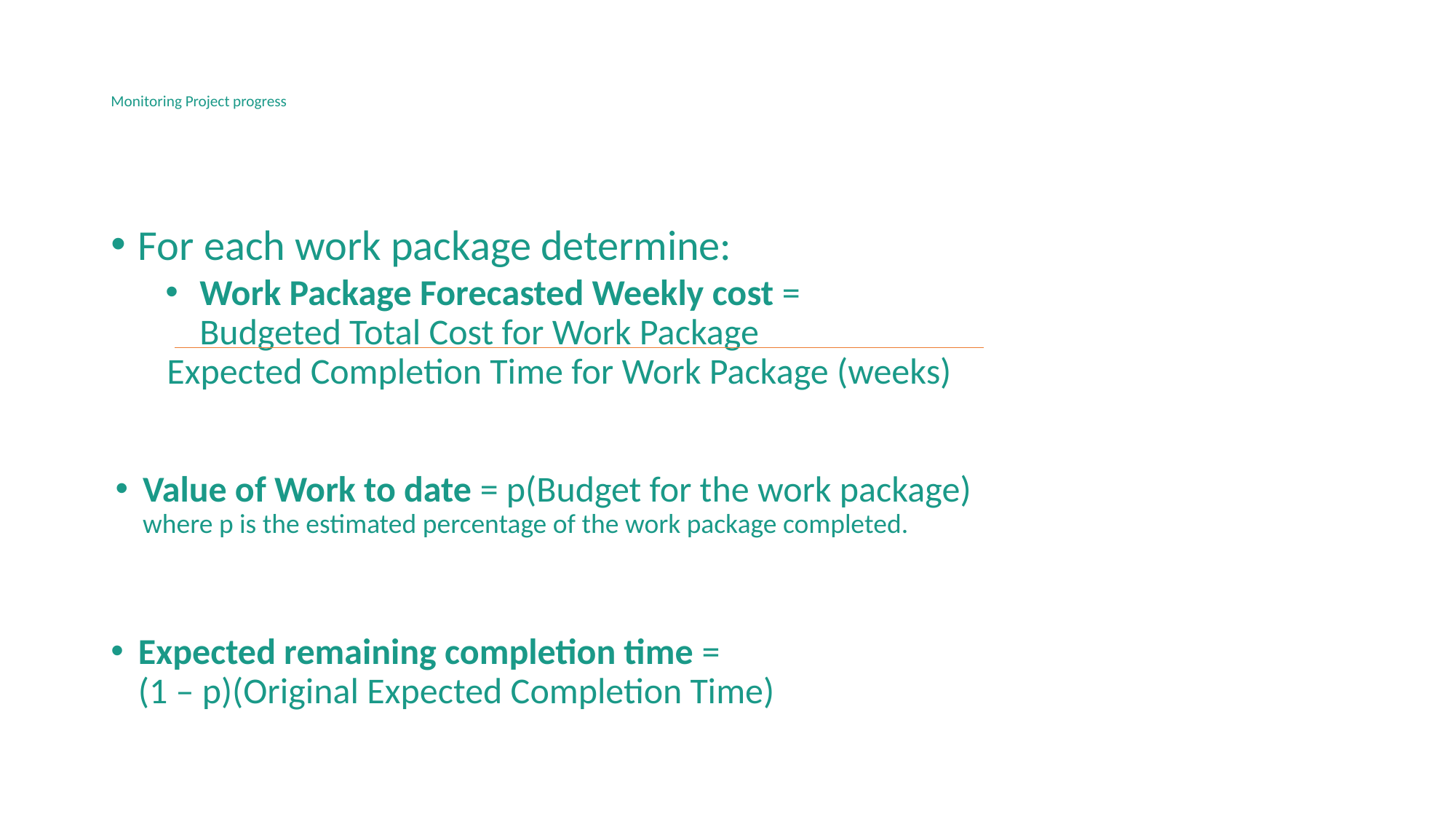

# Monitoring Project progress
For each work package determine:
Work Package Forecasted Weekly cost =  
Budgeted Total Cost for Work Package
      Expected Completion Time for Work Package (weeks)
Value of Work to date = p(Budget for the work package)
where p is the estimated percentage of the work package completed.
Expected remaining completion time =
(1 – p)(Original Expected Completion Time)